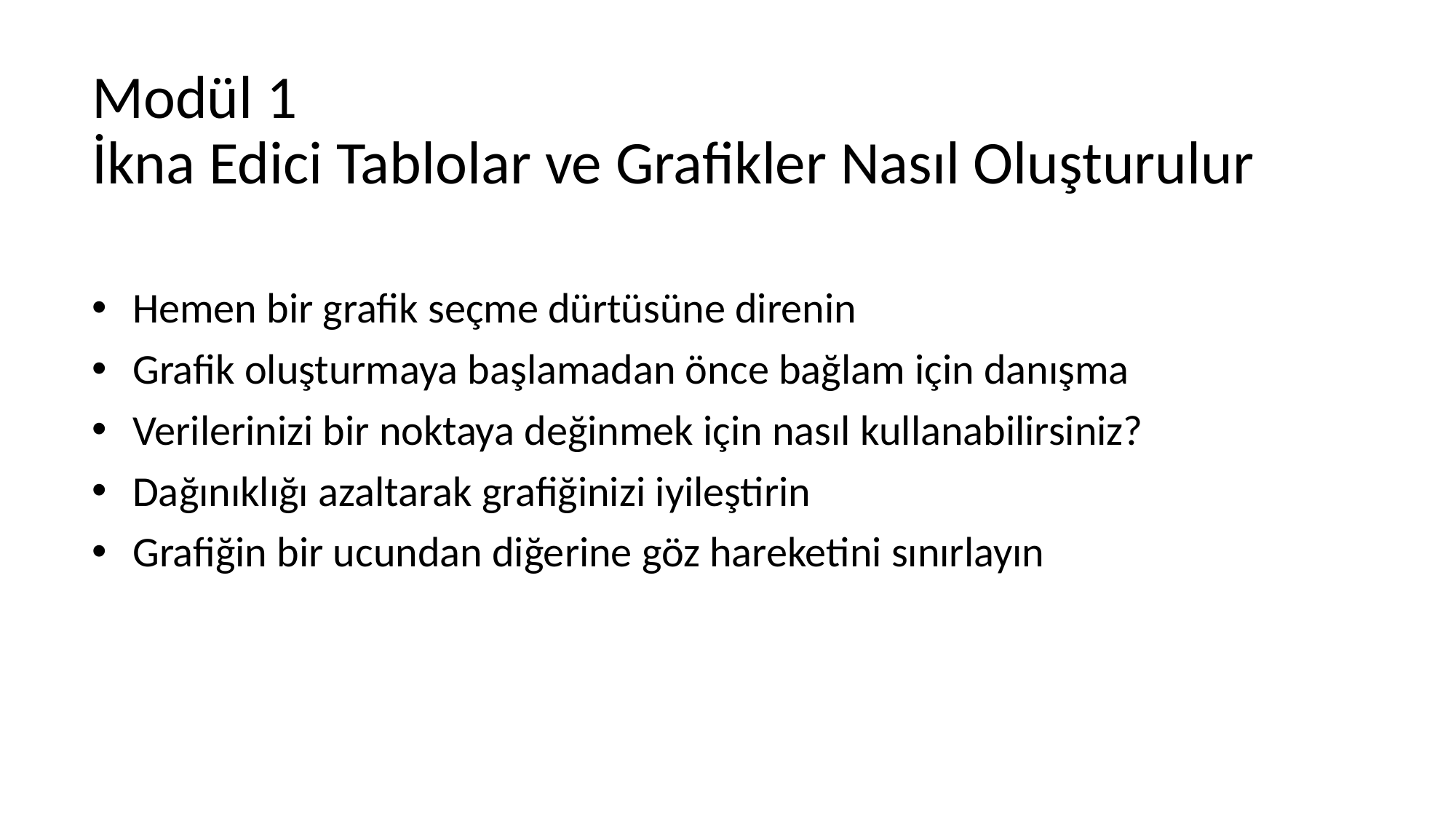

# Modül 1 İkna Edici Tablolar ve Grafikler Nasıl Oluşturulur
Hemen bir grafik seçme dürtüsüne direnin
Grafik oluşturmaya başlamadan önce bağlam için danışma
Verilerinizi bir noktaya değinmek için nasıl kullanabilirsiniz?
Dağınıklığı azaltarak grafiğinizi iyileştirin
Grafiğin bir ucundan diğerine göz hareketini sınırlayın